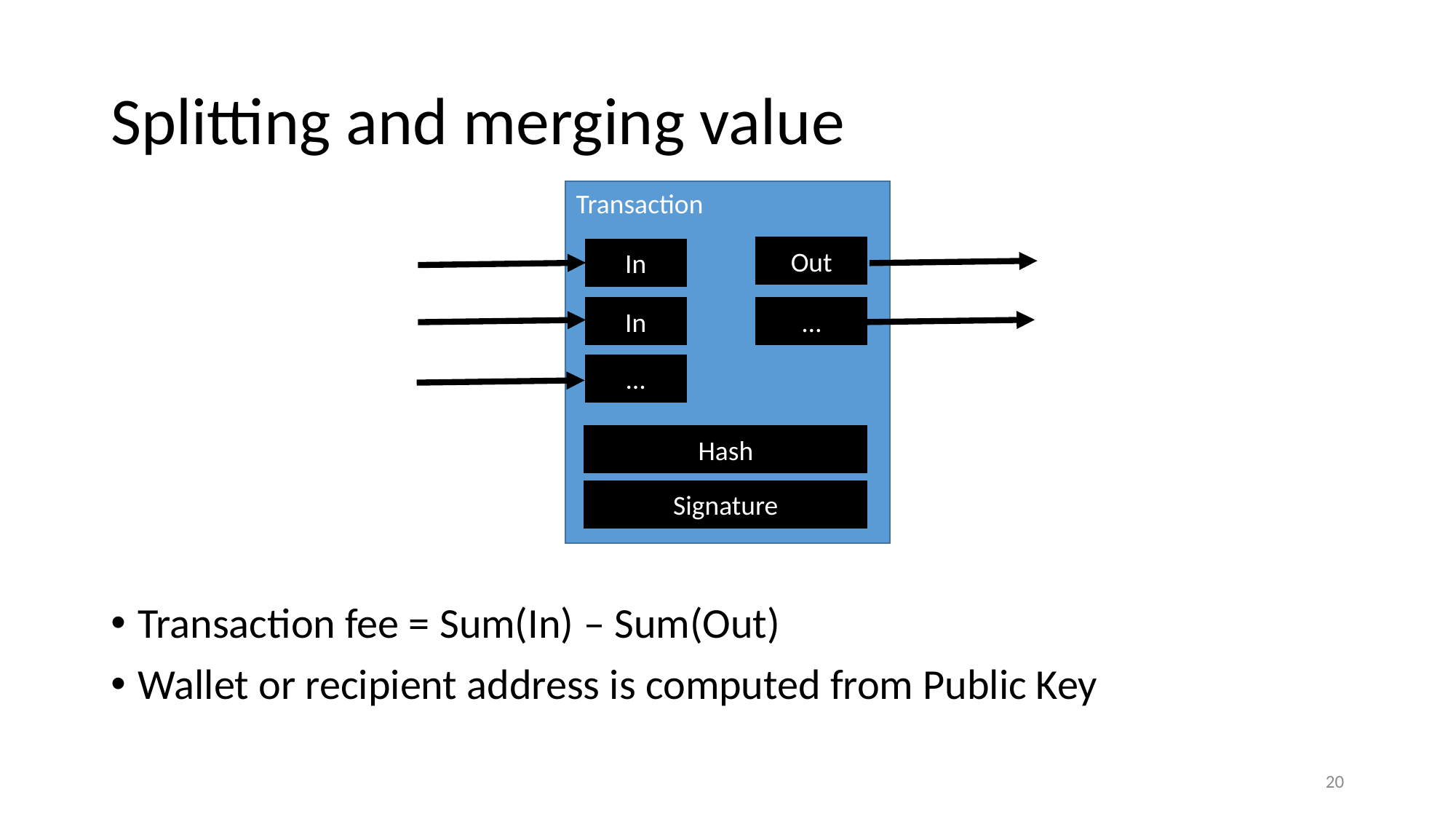

# Splitting and merging value
Transaction
Out
In
…
In
…
Hash
Signature
Transaction fee = Sum(In) – Sum(Out)
Wallet or recipient address is computed from Public Key

20